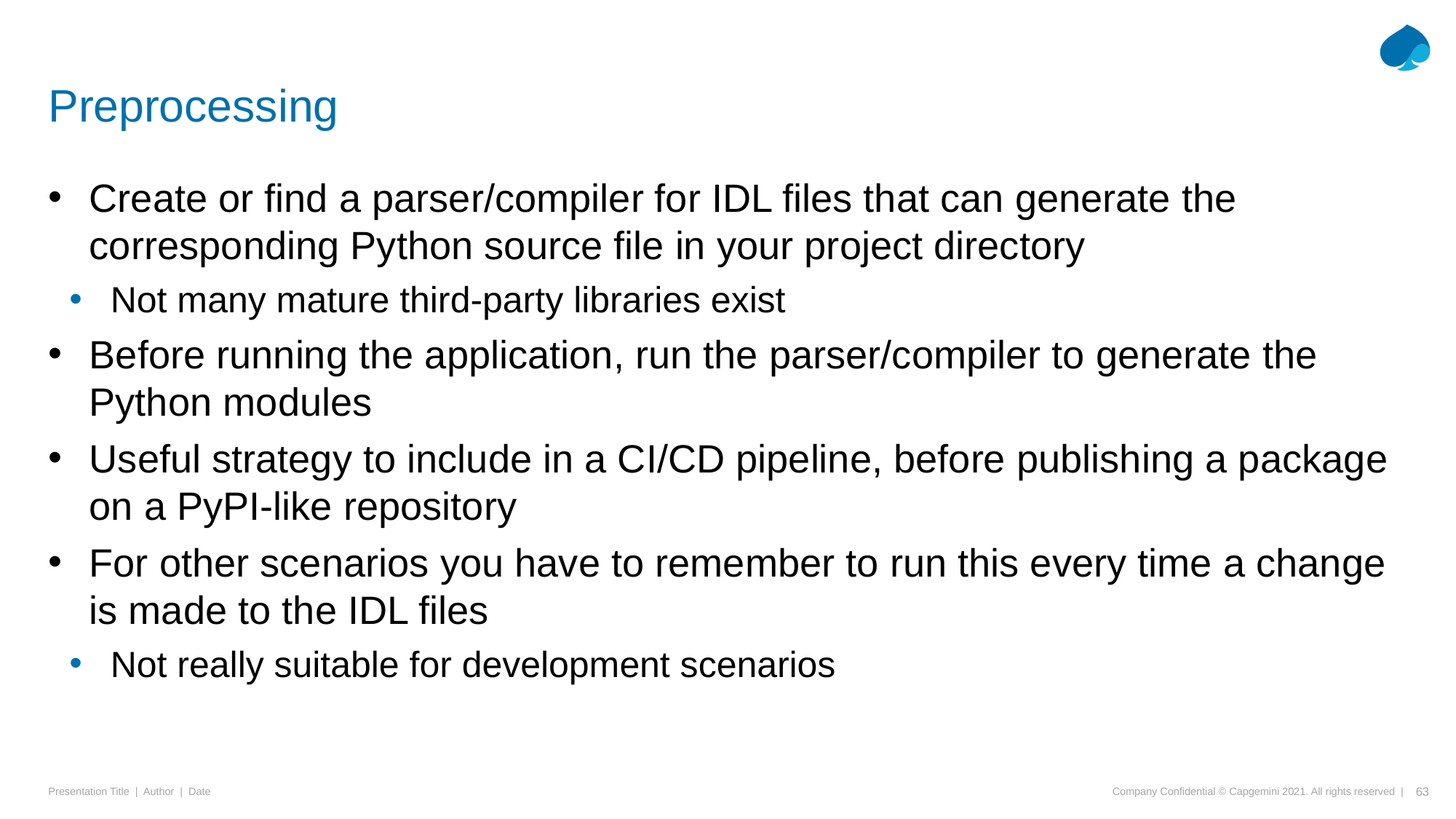

# Preprocessing
Create or find a parser/compiler for IDL files that can generate the corresponding Python source file in your project directory
Not many mature third-party libraries exist
Before running the application, run the parser/compiler to generate the Python modules
Useful strategy to include in a CI/CD pipeline, before publishing a package on a PyPI-like repository
For other scenarios you have to remember to run this every time a change is made to the IDL files
Not really suitable for development scenarios